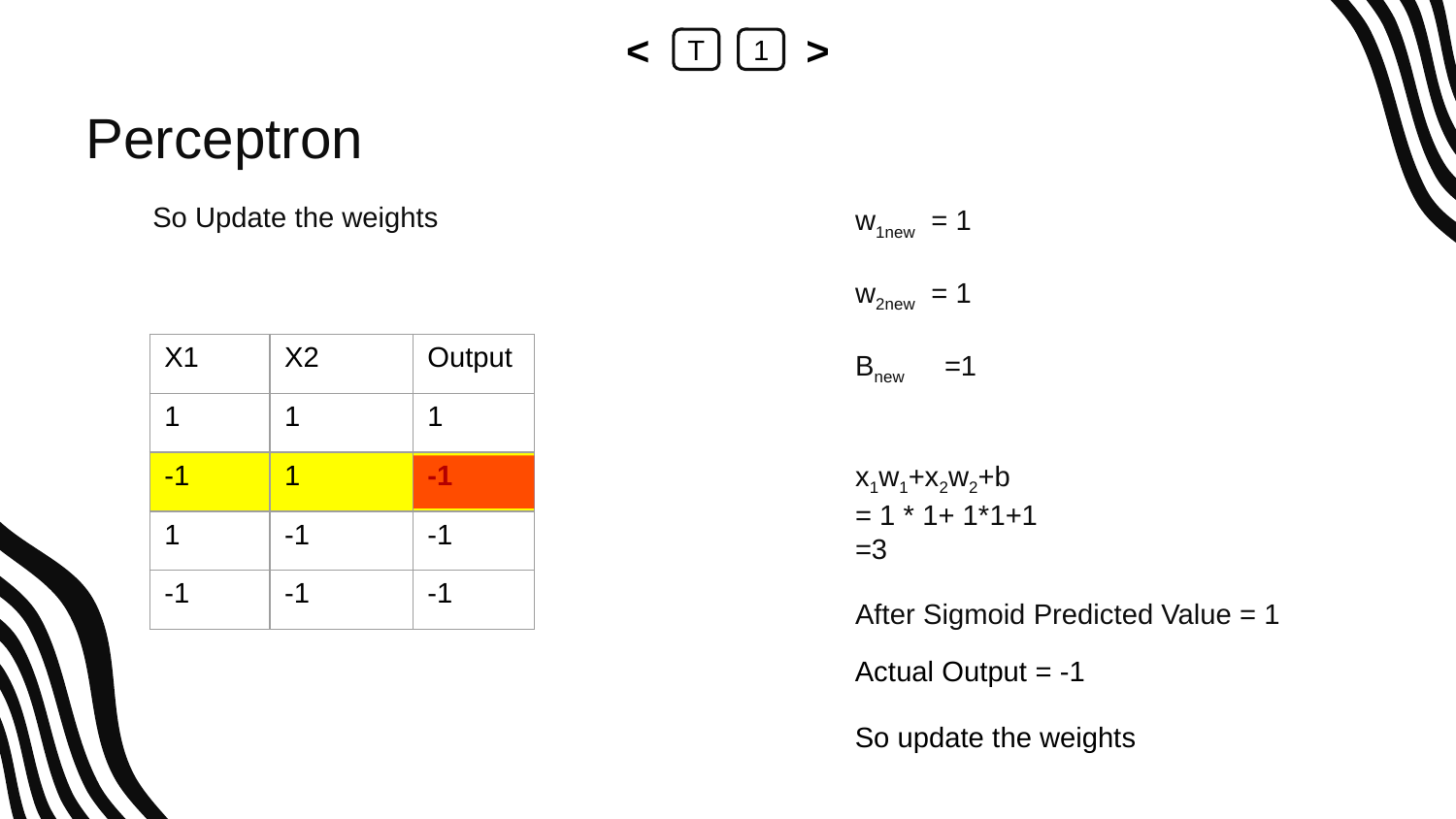

<
T
1
>
# Perceptron
So Update the weights
w1new  = 1

w2new  = 1

Bnew     =1

| X1 | X2 | Output |
| --- | --- | --- |
| 1 | 1 | 1 |
| -1 | 1 | -1 |
| 1 | -1 | -1 |
| -1 | -1 | -1 |
x1w1+x2w2+b
= 1 * 1+ 1*1+1
=3

After Sigmoid Predicted Value = 1

Actual Output = -1

So update the weights